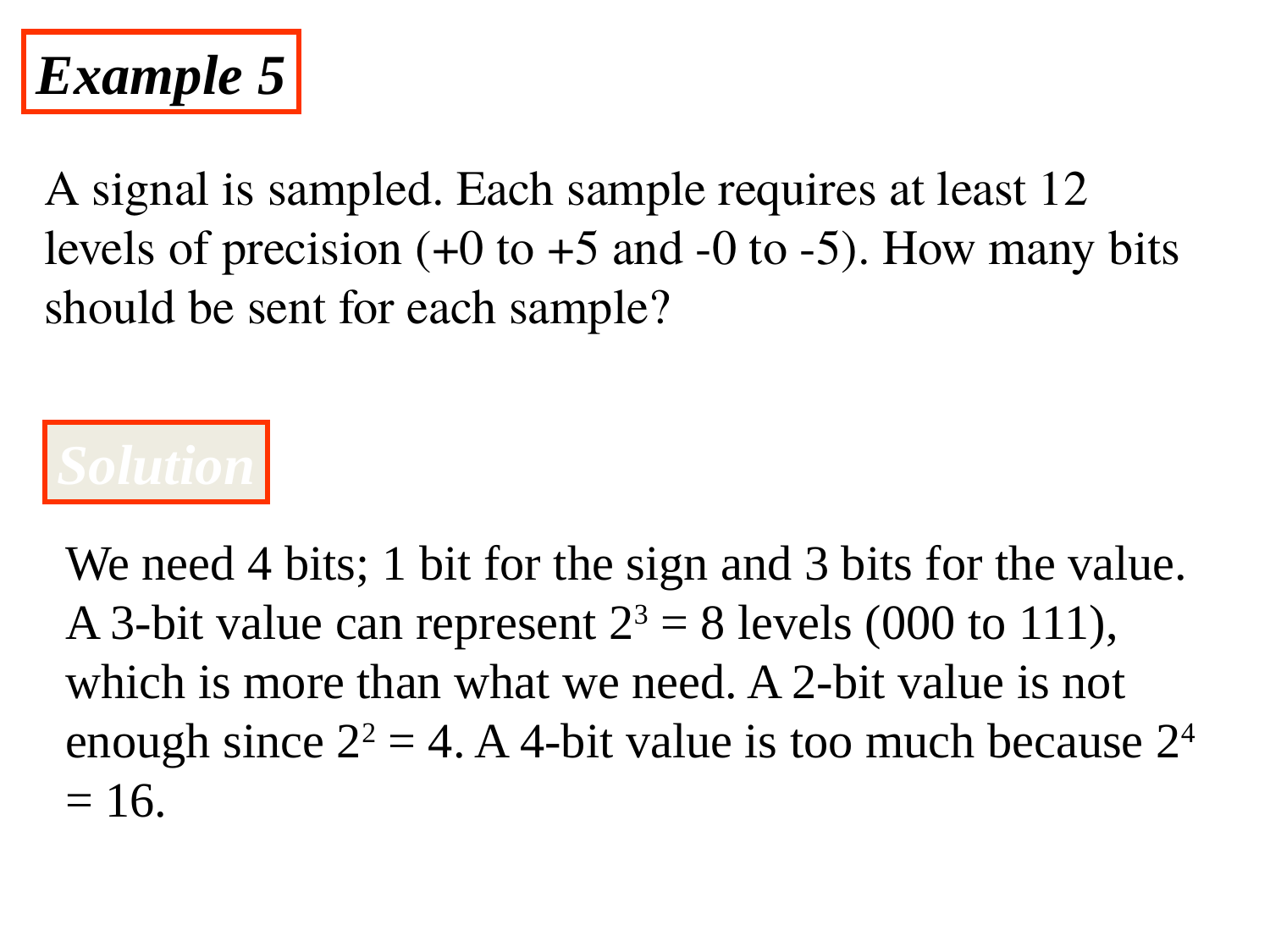

Example 5
A signal is sampled. Each sample requires at least 12 levels of precision (+0 to +5 and -0 to -5). How many bits should be sent for each sample?
Solution
We need 4 bits; 1 bit for the sign and 3 bits for the value. A 3-bit value can represent 23 = 8 levels (000 to 111), which is more than what we need. A 2-bit value is not enough since 22 = 4. A 4-bit value is too much because 24 = 16.